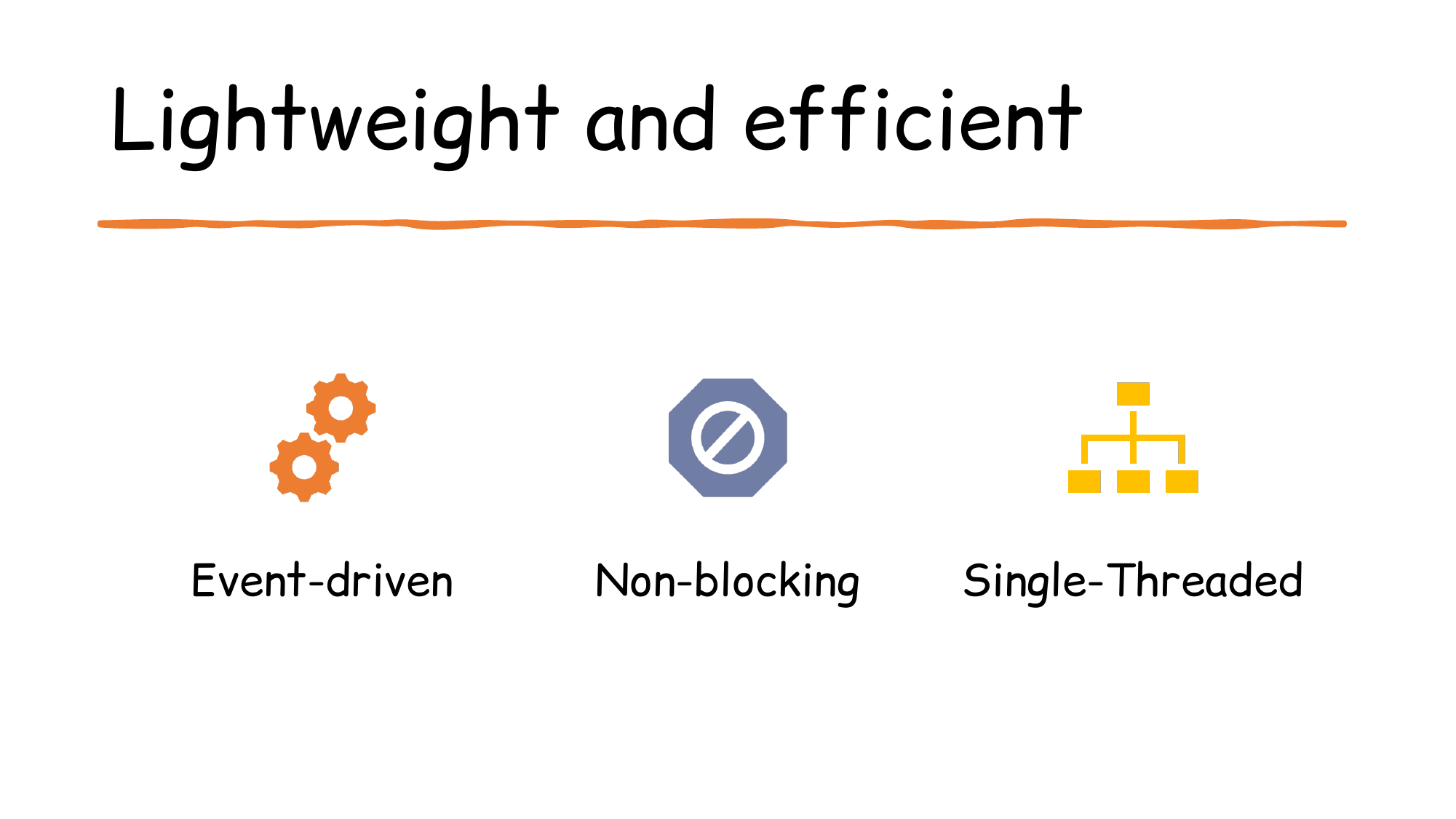

# Lightweight and efficient

Event-driven
Non-blocking
Single-Threaded